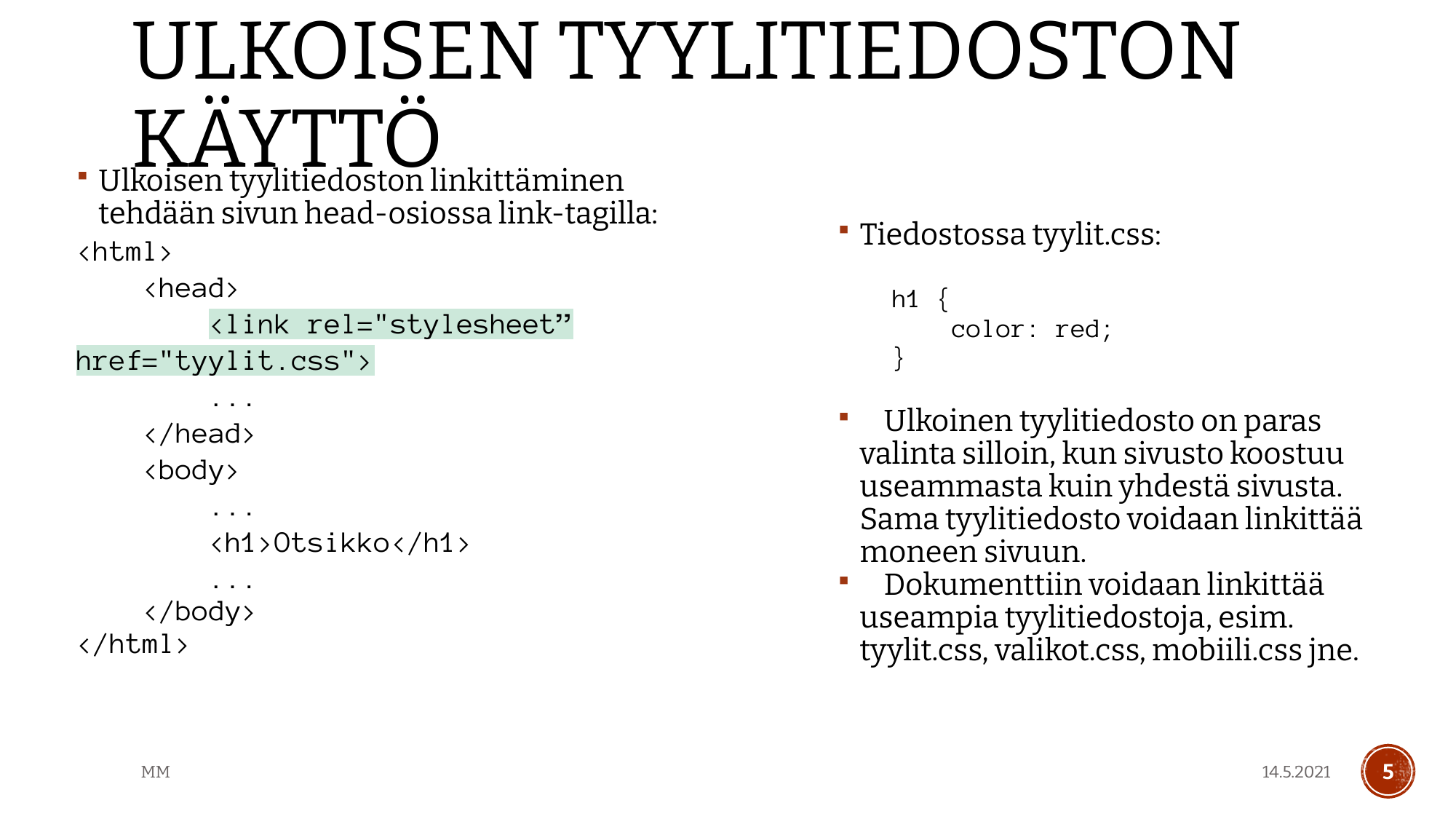

# Ulkoisen tyylitiedoston käyttö
Ulkoisen tyylitiedoston linkittäminen tehdään sivun head-osiossa link-tagilla:
<html>
    <head>
        <link rel="stylesheet” href="tyylit.css">
        ...
    </head>
    <body>
        ...
        <h1>Otsikko</h1>
        ...
    </body>
</html>

Tiedostossa tyylit.css:

h1 {
    color: red;
}

    Ulkoinen tyylitiedosto on paras valinta silloin, kun sivusto koostuu useammasta kuin yhdestä sivusta. Sama tyylitiedosto voidaan linkittää moneen sivuun.
    Dokumenttiin voidaan linkittää useampia tyylitiedostoja, esim. tyylit.css, valikot.css, mobiili.css jne.

MM
14.5.2021
5